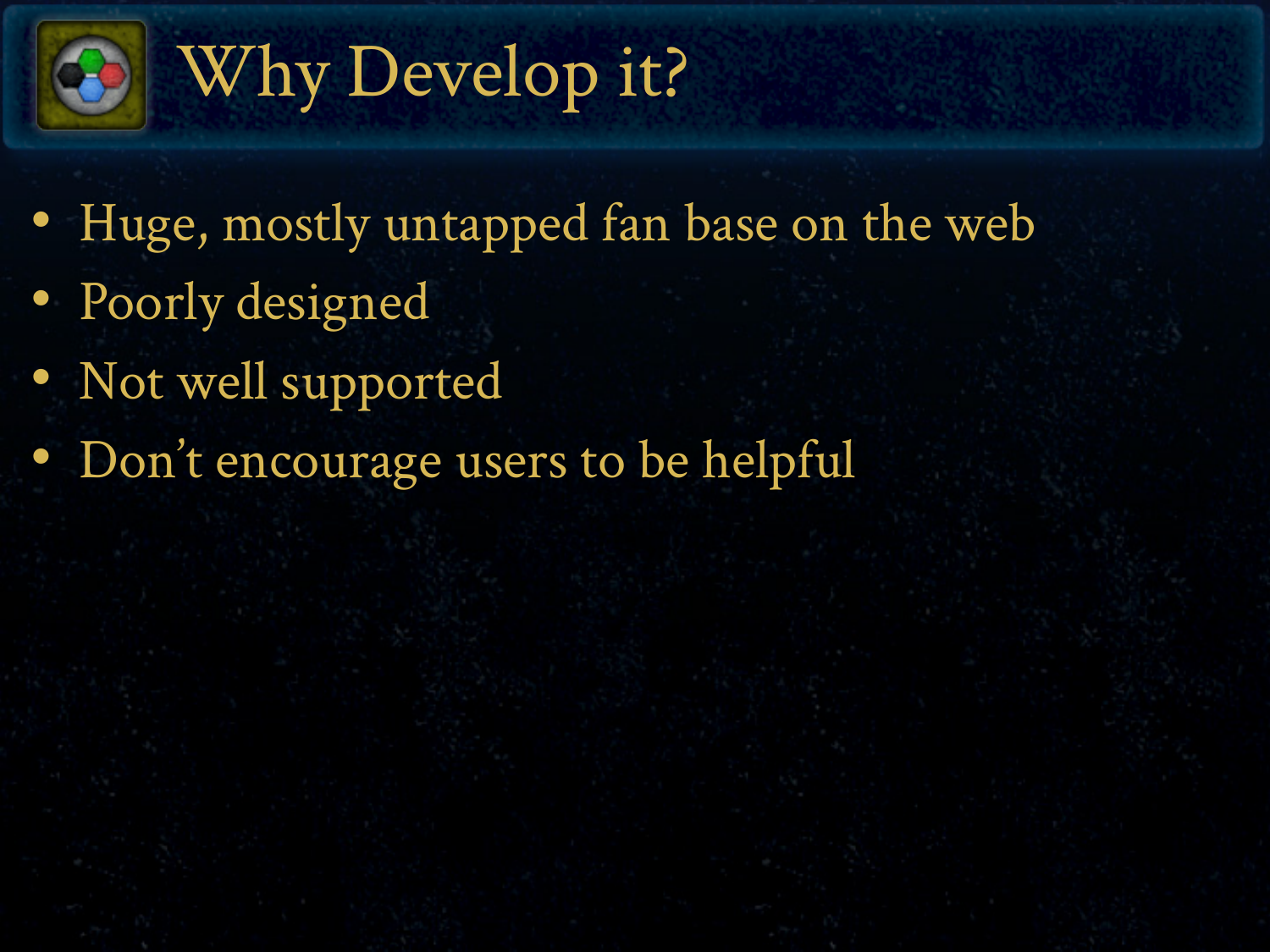

# Why Develop it?
Huge, mostly untapped fan base on the web
Poorly designed
Not well supported
Don’t encourage users to be helpful